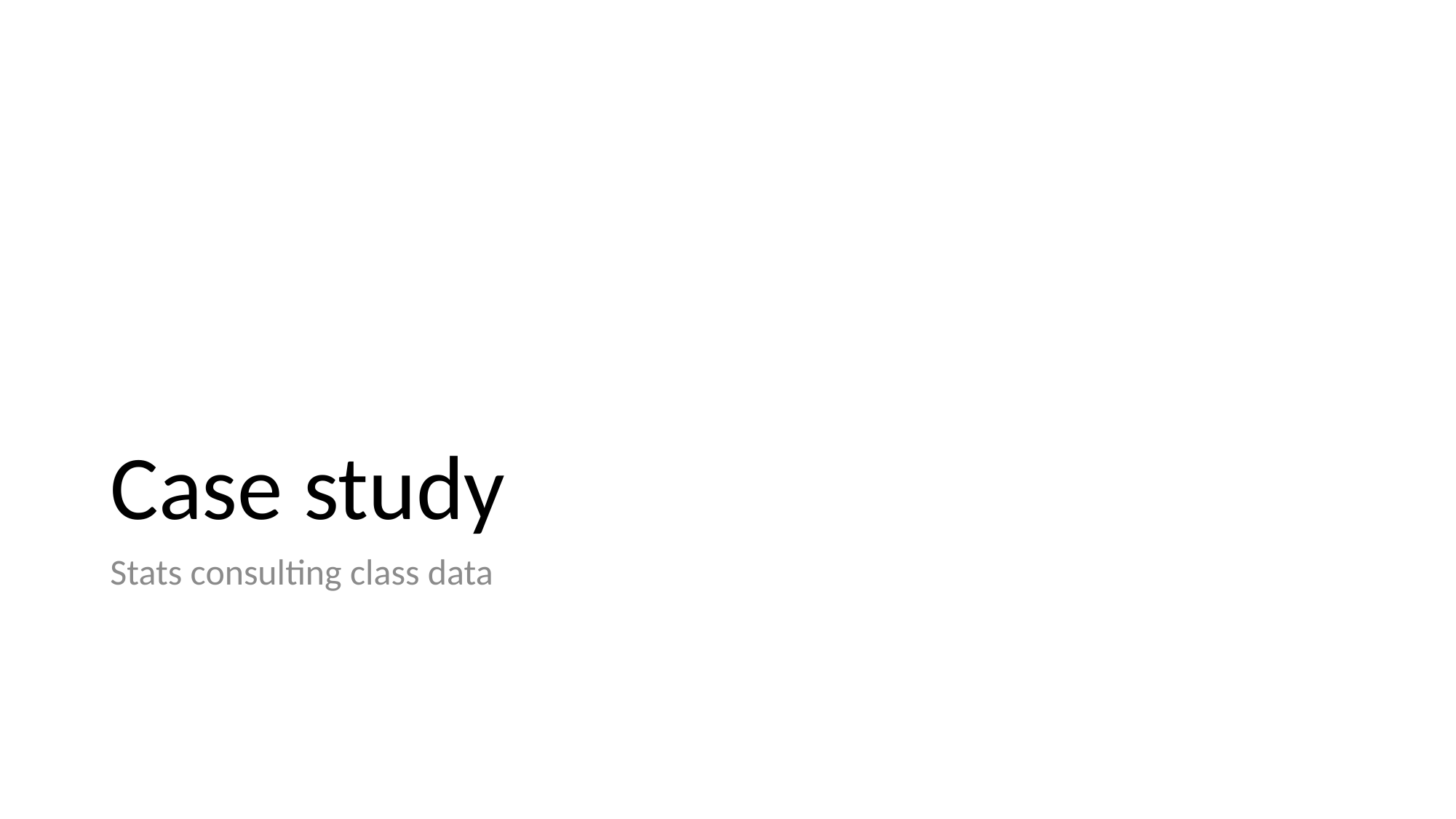

# Case study
Stats consulting class data